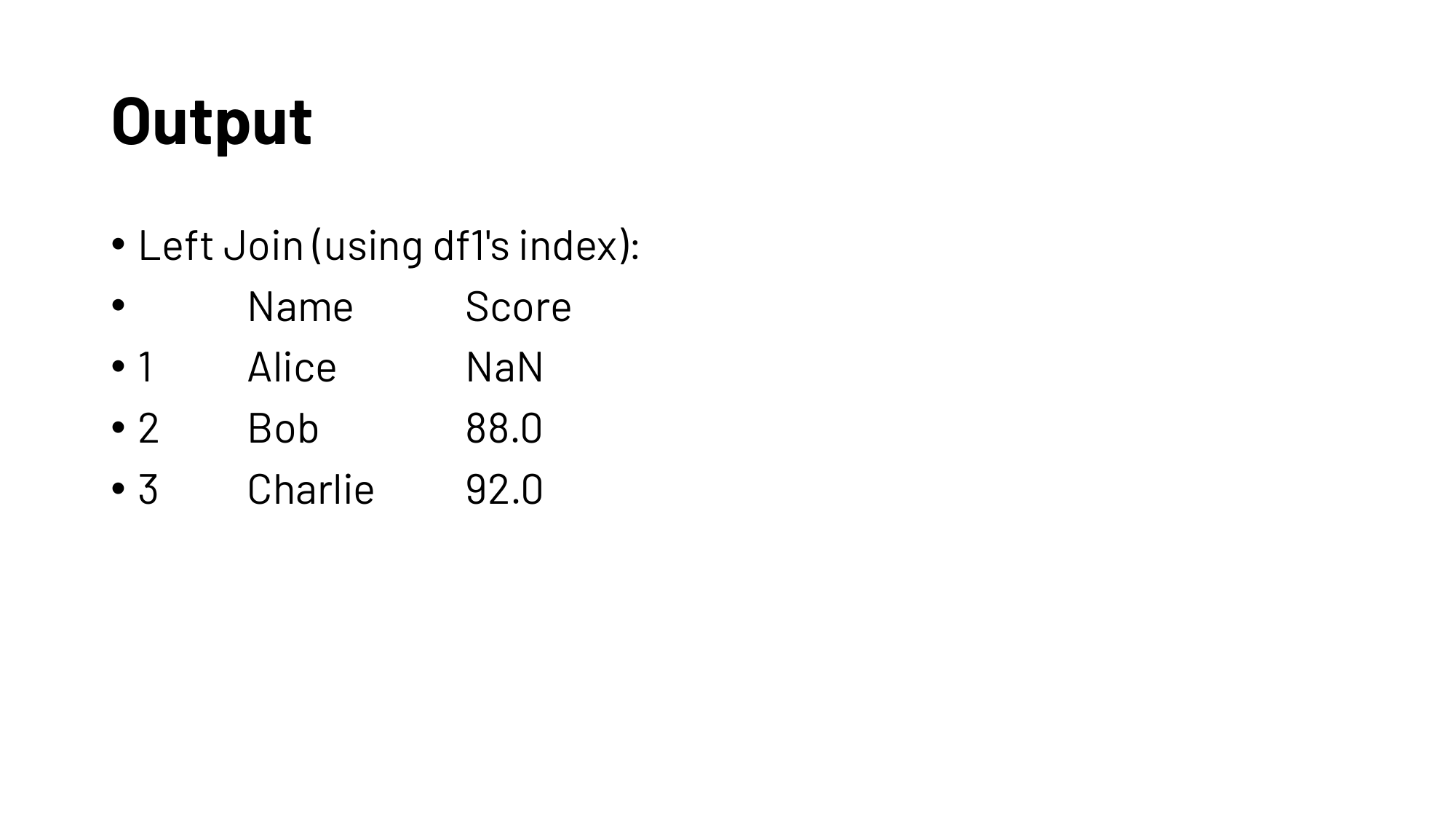

# Output
Left Join (using df1's index):
       	Name  	Score
1    	Alice    	NaN
2      	Bob   		88.0
3  	Charlie   	92.0